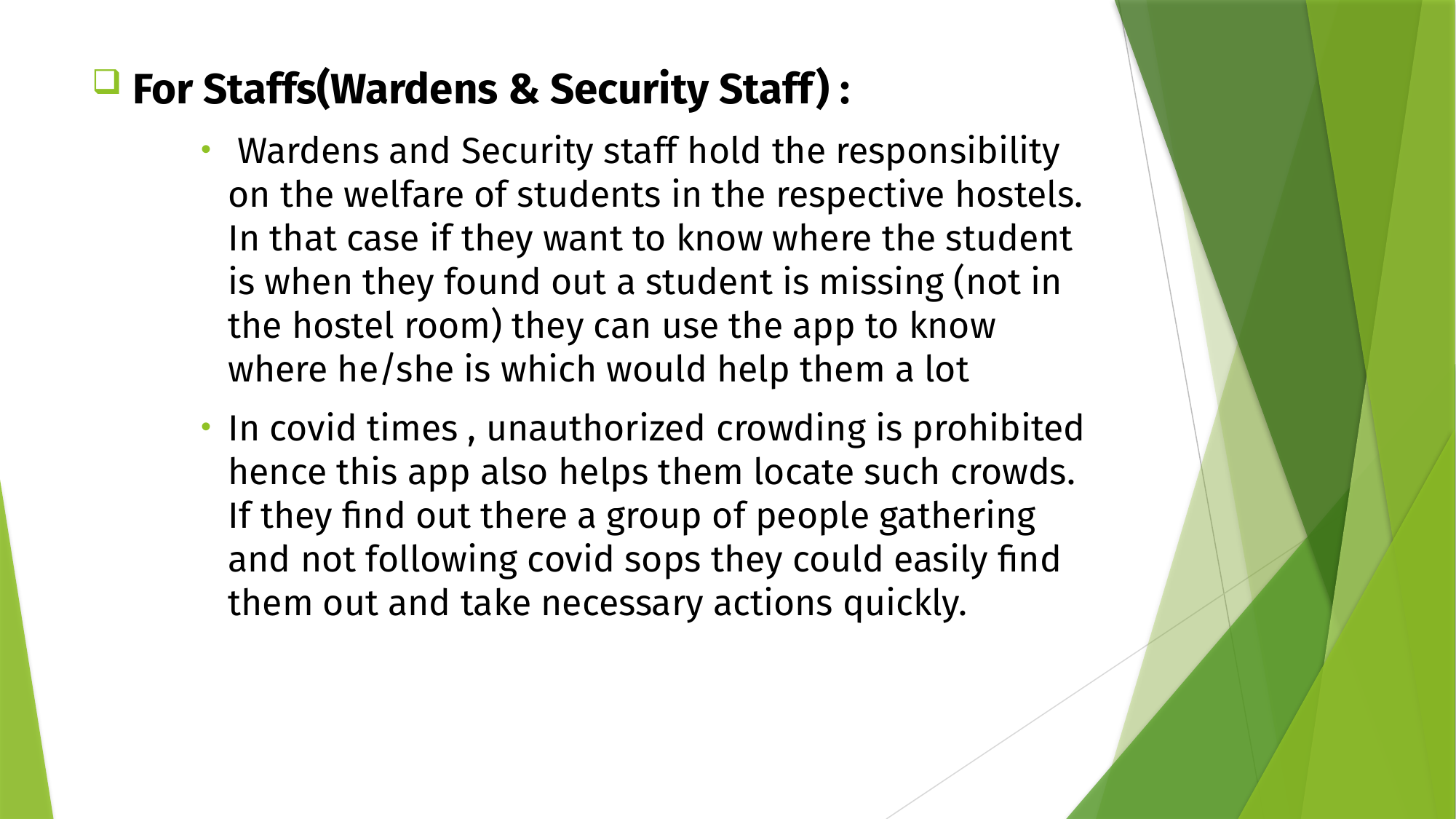

For Staffs(Wardens & Security Staff) :
 Wardens and Security staff hold the responsibility on the welfare of students in the respective hostels. In that case if they want to know where the student is when they found out a student is missing (not in the hostel room) they can use the app to know where he/she is which would help them a lot
In covid times , unauthorized crowding is prohibited hence this app also helps them locate such crowds. If they find out there a group of people gathering and not following covid sops they could easily find them out and take necessary actions quickly.